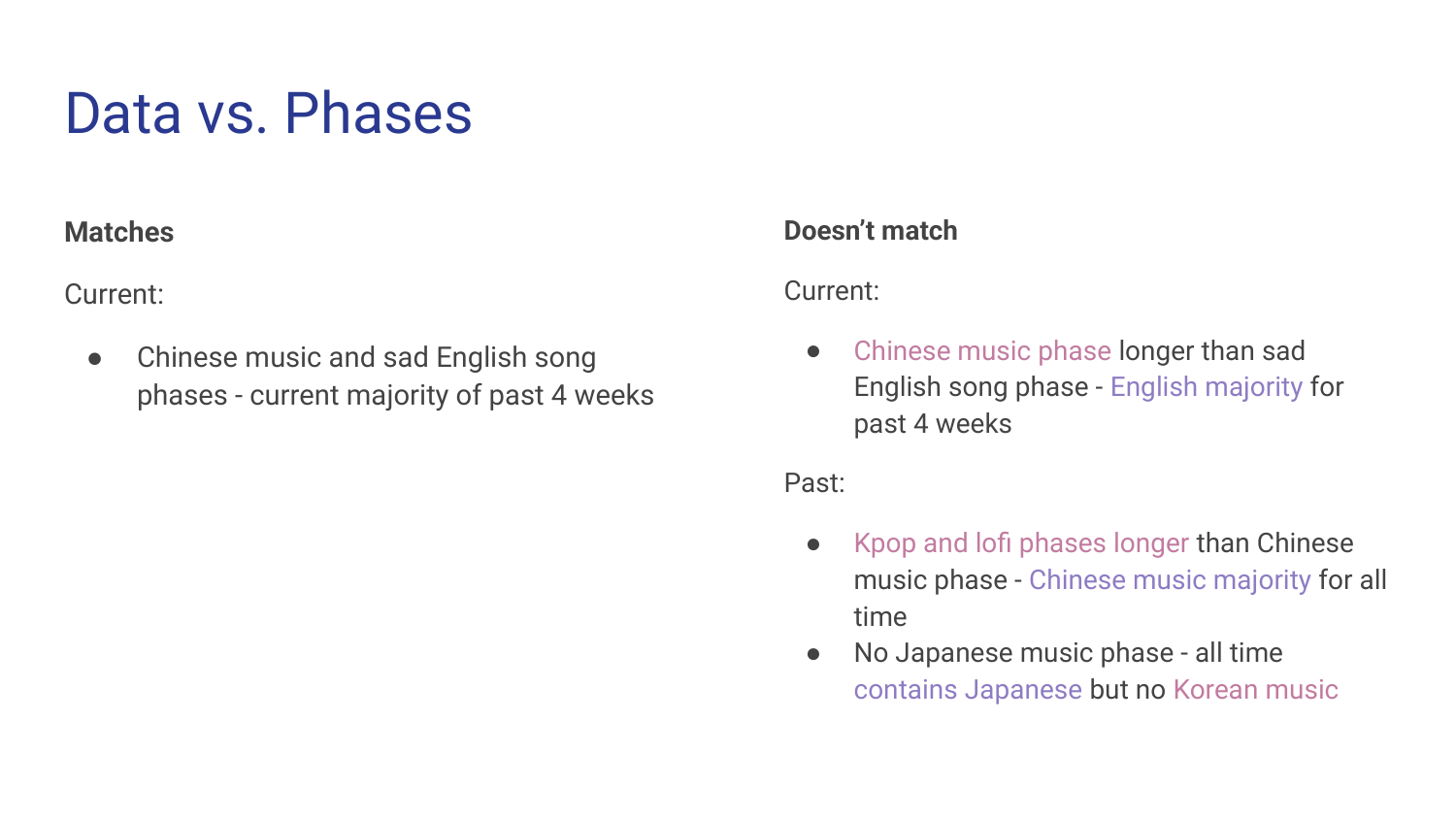

# Data vs. Phases
Matches
Current:
Chinese music and sad English song phases - current majority of past 4 weeks
Doesn’t match
Current:
Chinese music phase longer than sad English song phase - English majority for past 4 weeks
Past:
Kpop and lofi phases longer than Chinese music phase - Chinese music majority for all time
No Japanese music phase - all time contains Japanese but no Korean music